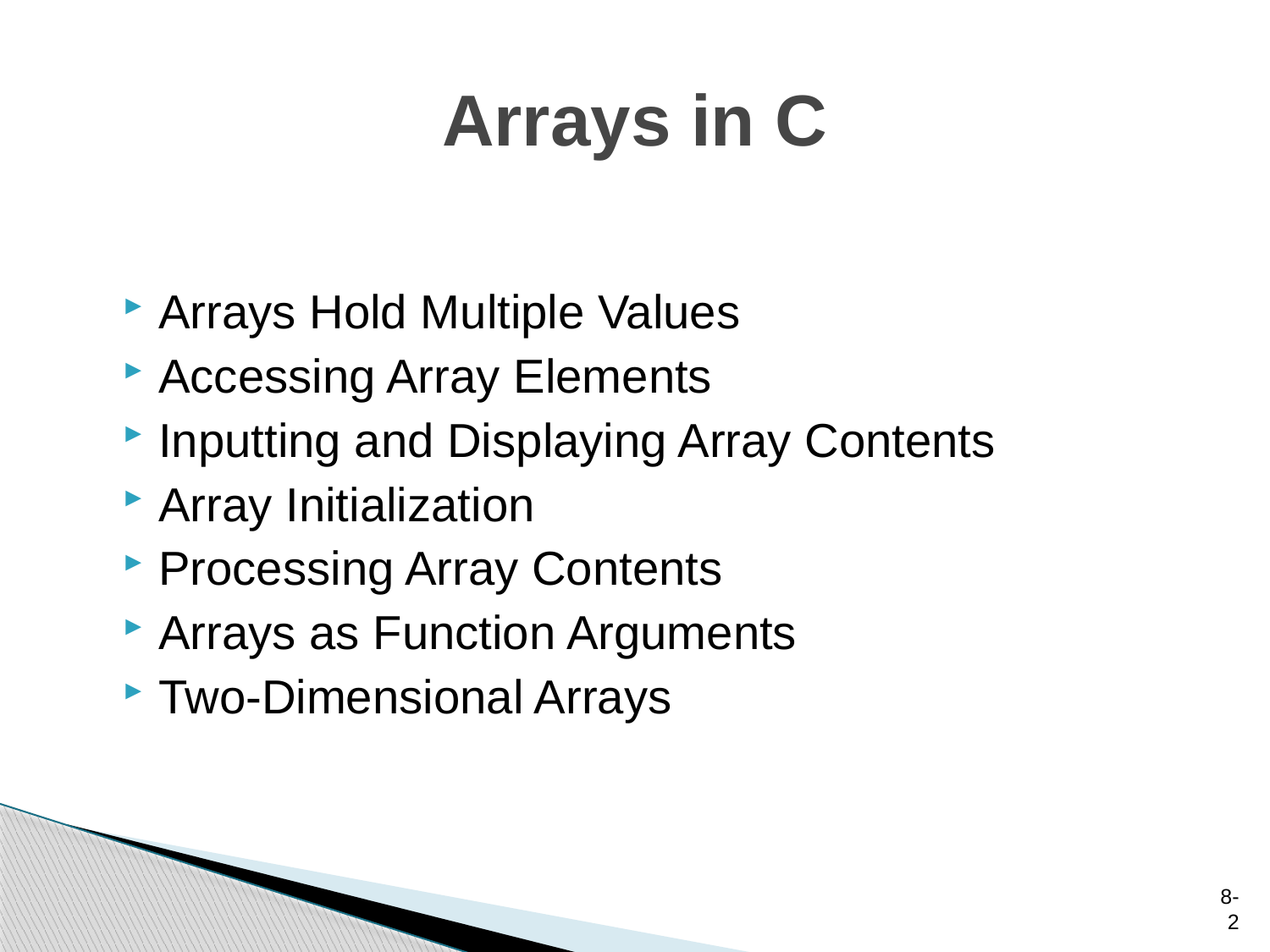

# Arrays in C
Arrays Hold Multiple Values
Accessing Array Elements
Inputting and Displaying Array Contents
Array Initialization
Processing Array Contents
Arrays as Function Arguments
Two-Dimensional Arrays

8-2